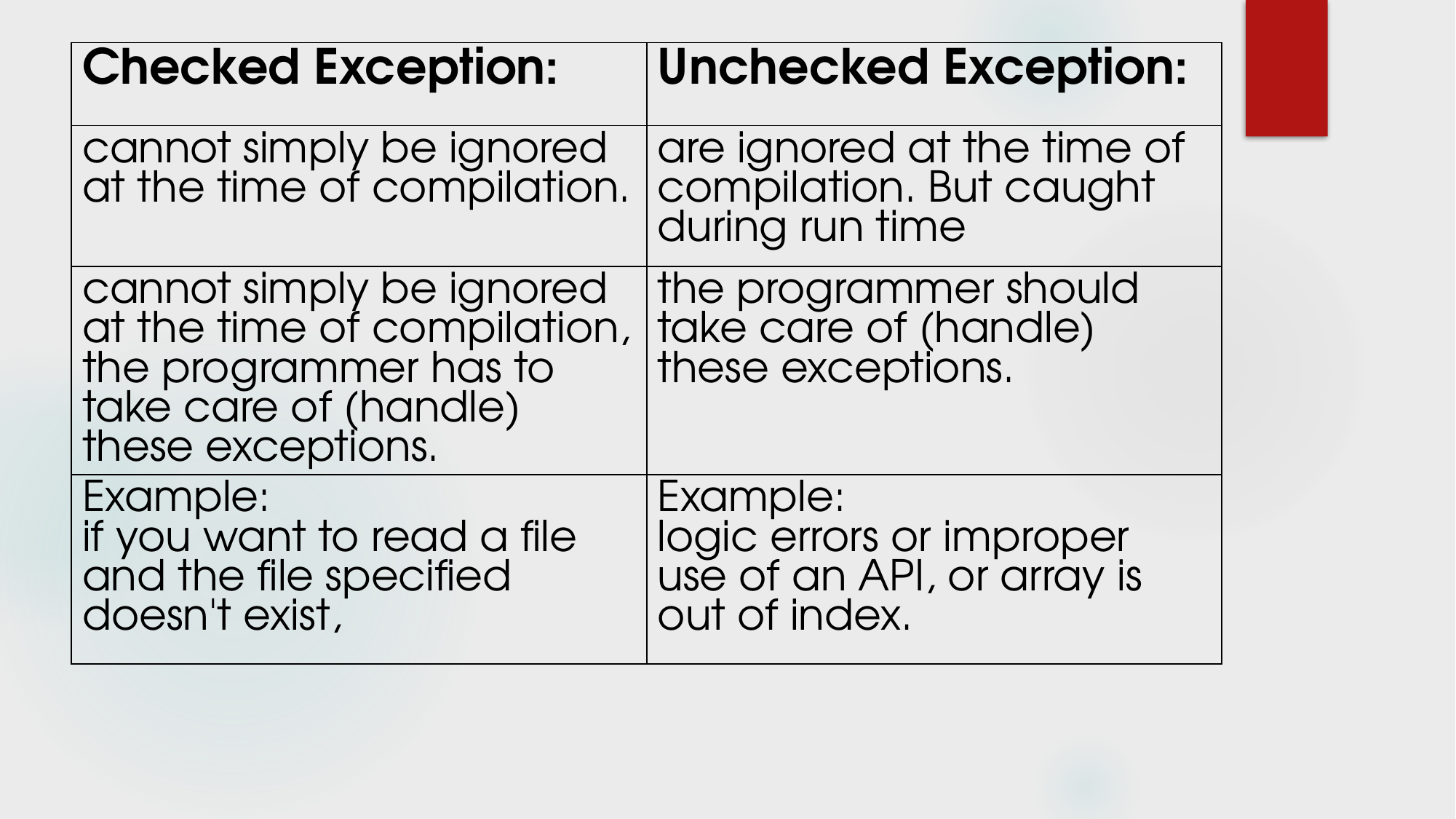

| Checked Exception: | Unchecked Exception: |
| --- | --- |
| cannot simply be ignored at the time of compilation. | are ignored at the time of compilation. But caught during run time |
| cannot simply be ignored at the time of compilation, the programmer has to take care of (handle) these exceptions. | the programmer should take care of (handle) these exceptions. |
| Example: if you want to read a file and the file specified doesn't exist, | Example: logic errors or improper use of an API, or array is out of index. |